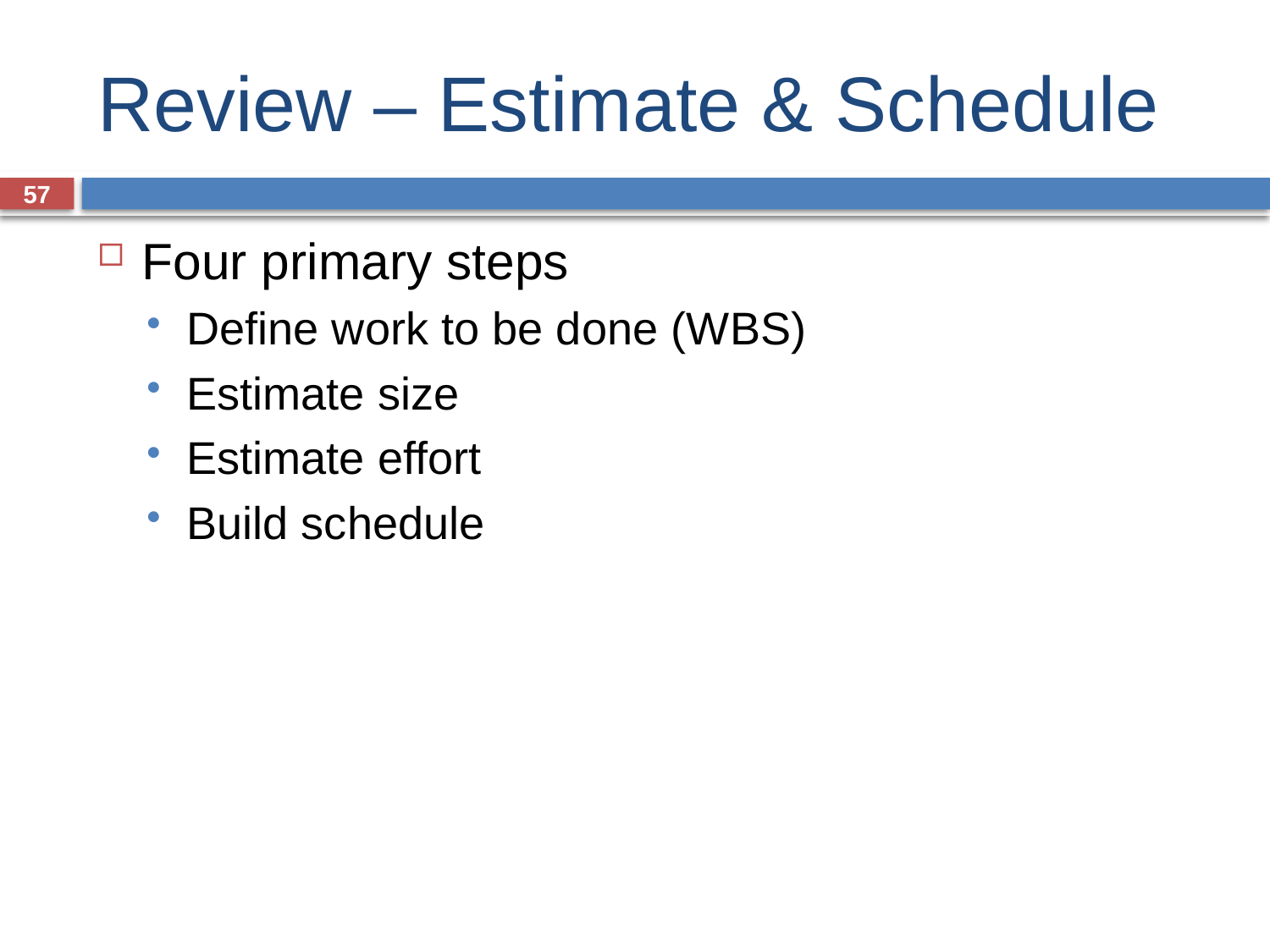

# Review – Estimate & Schedule
57
Four primary steps
Define work to be done (WBS)
Estimate size
Estimate effort
Build schedule